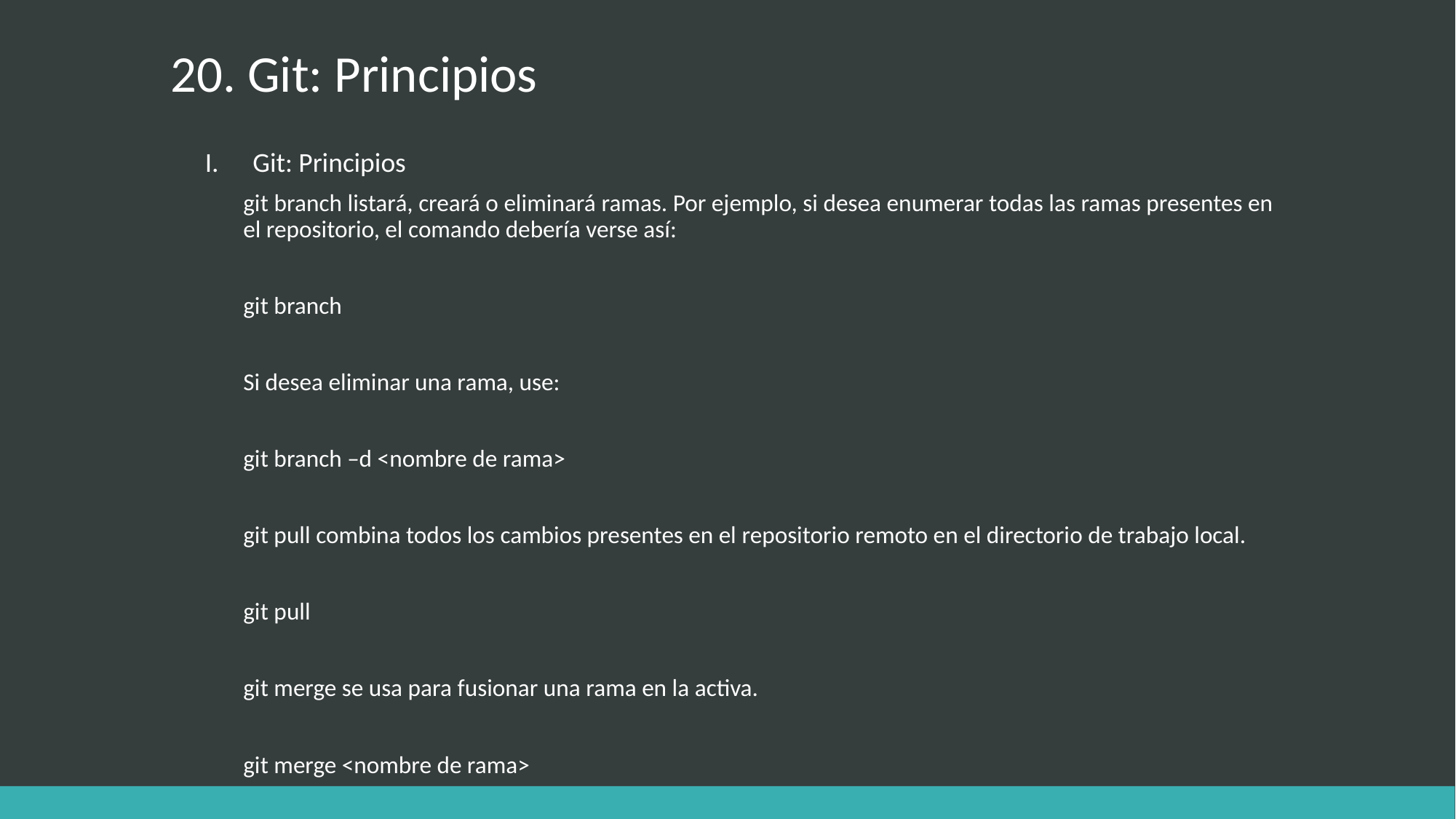

# 20. Git: Principios
Git: Principios
git branch listará, creará o eliminará ramas. Por ejemplo, si desea enumerar todas las ramas presentes en el repositorio, el comando debería verse así:

git branch

Si desea eliminar una rama, use:

git branch –d <nombre de rama>

git pull combina todos los cambios presentes en el repositorio remoto en el directorio de trabajo local.

git pull

git merge se usa para fusionar una rama en la activa.

git merge <nombre de rama>